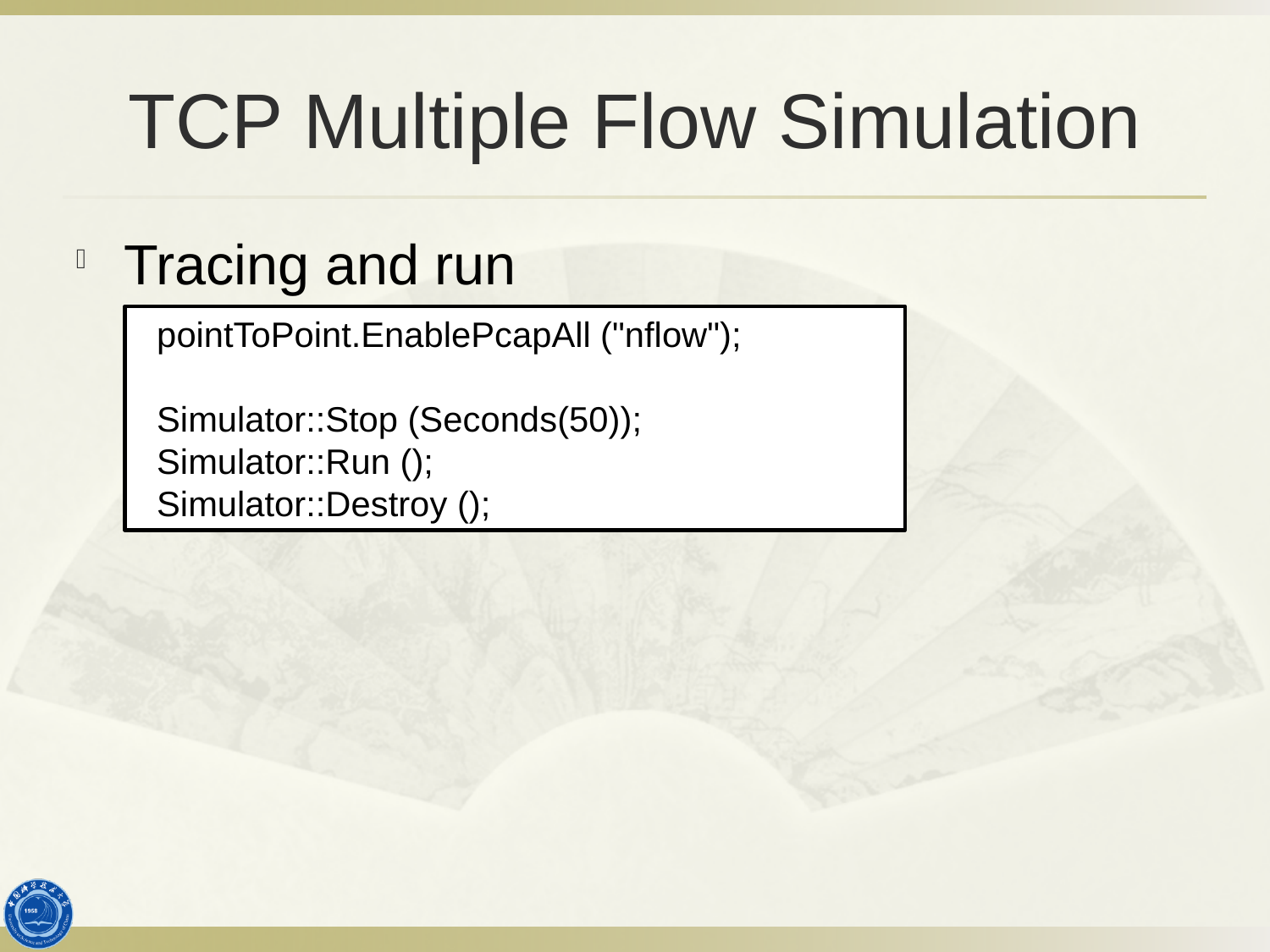

# TCP Multiple Flow Simulation
Tracing and run

  pointToPoint.EnablePcapAll ("nflow");

  Simulator::Stop (Seconds(50));
  Simulator::Run ();
  Simulator::Destroy ();